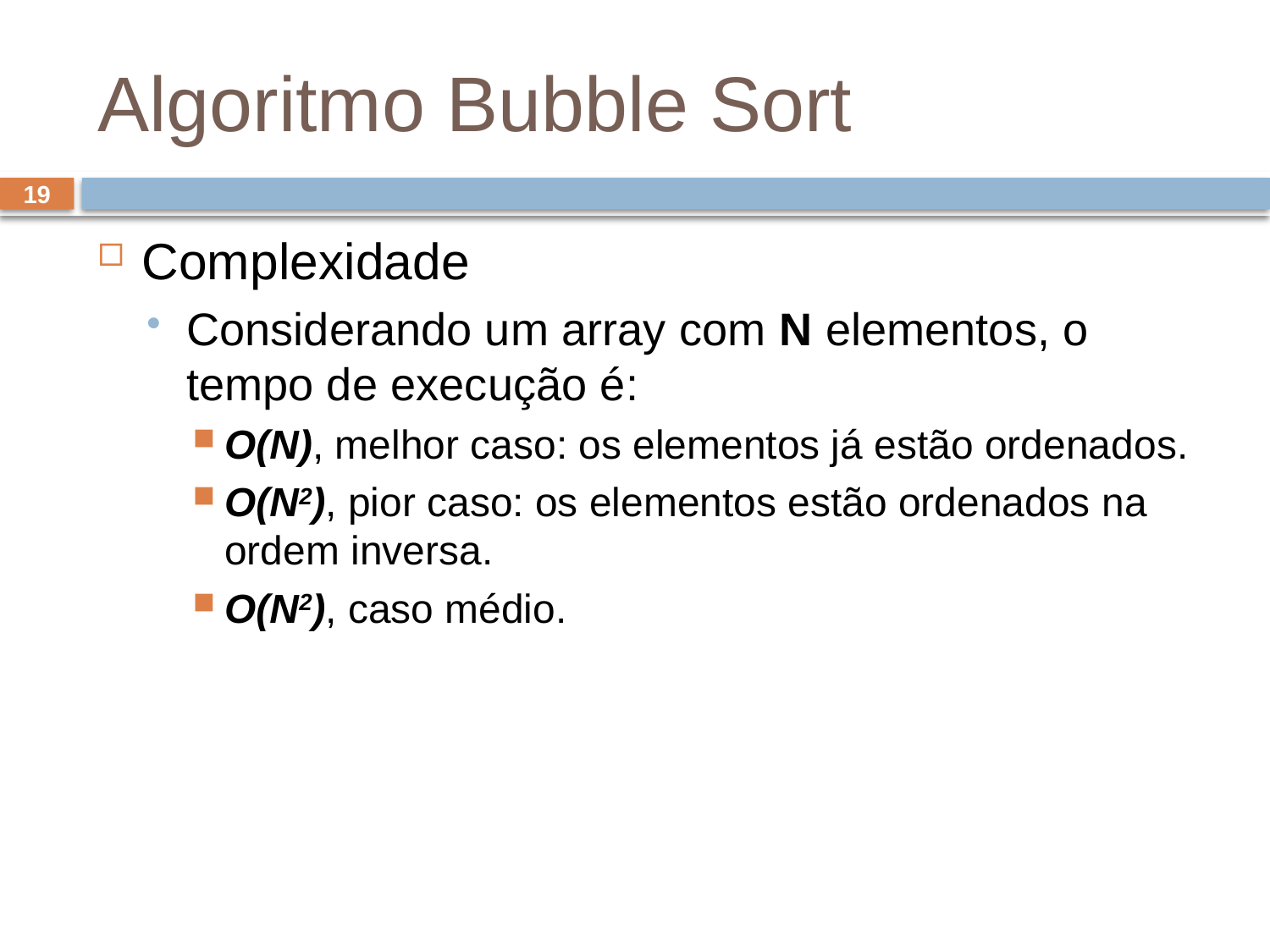

# Algoritmo Bubble Sort
19
Complexidade
Considerando um array com N elementos, o tempo de execução é:
O(N), melhor caso: os elementos já estão ordenados.
O(N2), pior caso: os elementos estão ordenados na ordem inversa.
O(N2), caso médio.